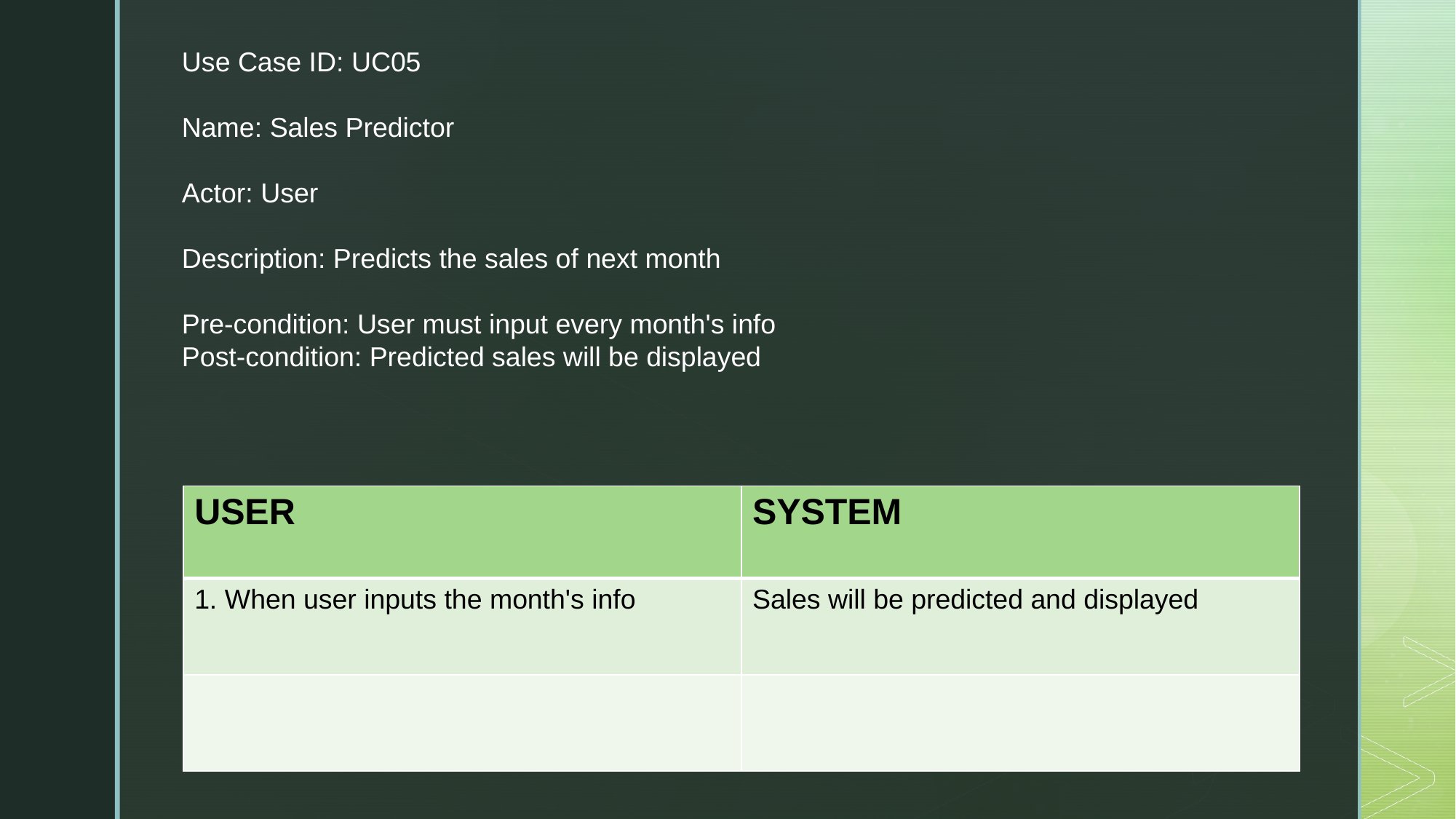

Use Case ID: UC05

Name: Sales Predictor

Actor: User

Description: Predicts the sales of next month

Pre-condition: User must input every month's info
Post-condition: Predicted sales will be displayed
| USER | SYSTEM |
| --- | --- |
| 1. When user inputs the month's info | Sales will be predicted and displayed |
|  |  |